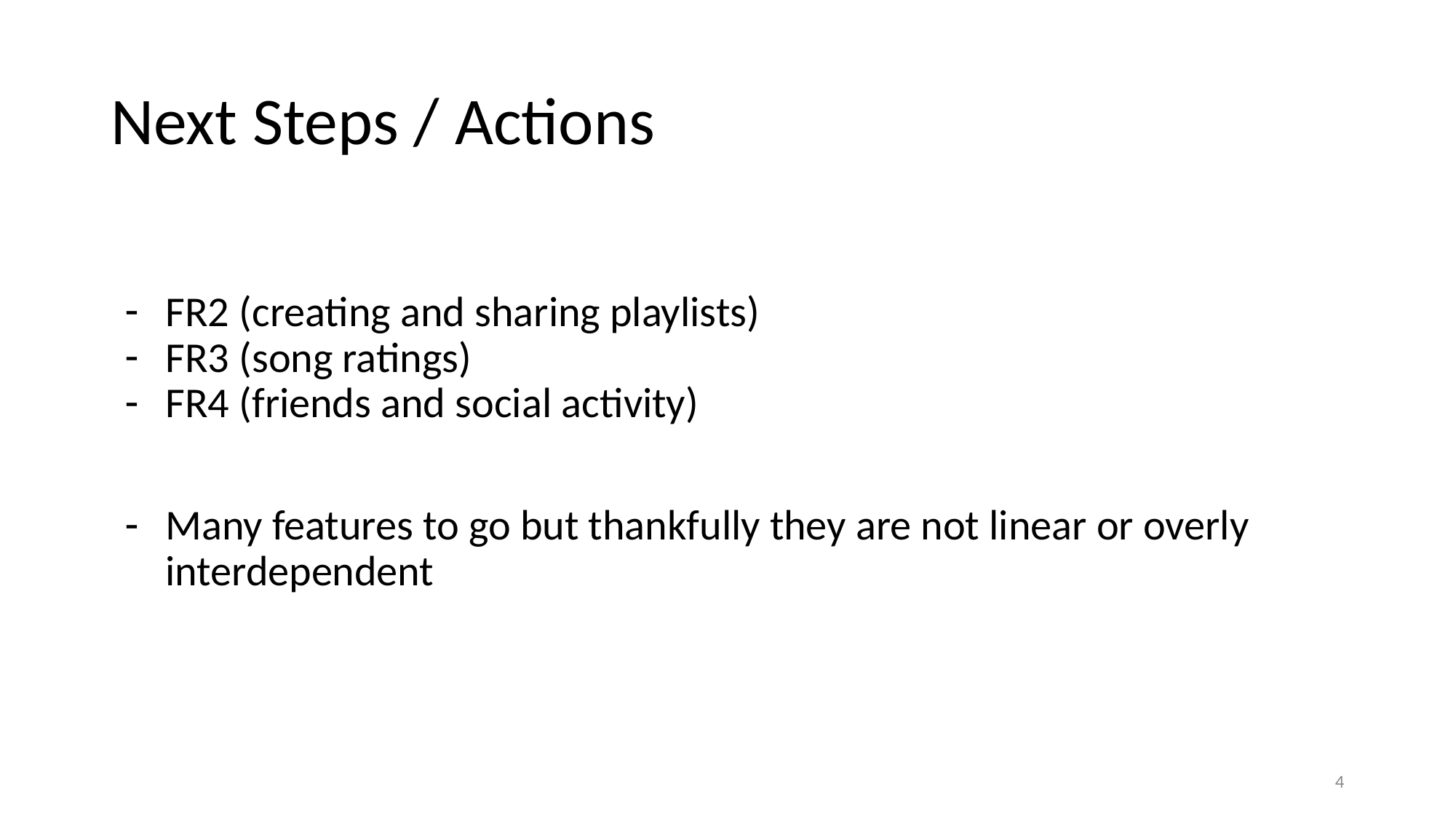

# Next Steps / Actions

FR2 (creating and sharing playlists)
FR3 (song ratings)
FR4 (friends and social activity)

Many features to go but thankfully they are not linear or overly interdependent
4